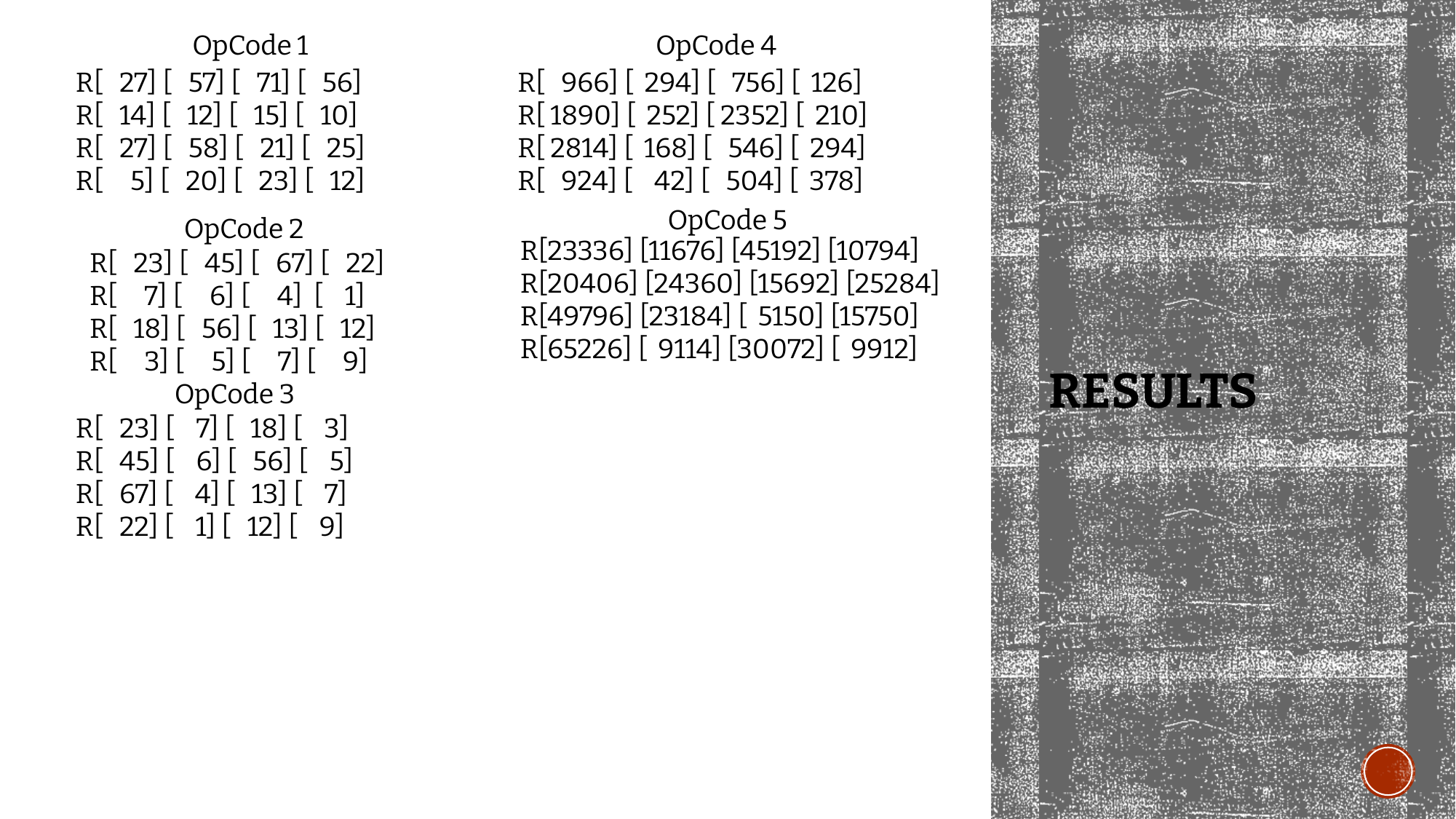

OpCode 1
OpCode 4
R[   966] [  294] [   756] [  126]
R[ 1890] [  252] [ 2352] [  210]
R[ 2814] [  168] [   546] [  294]
R[   924] [    42] [   504] [  378]
 R[   27] [   57] [   71] [   56]
 R[   14] [   12] [   15] [   10]
 R[   27] [   58] [   21] [   25]
 R[     5] [   20] [   23] [   12]
OpCode 5
OpCode 2
R[23336] [11676] [45192] [10794]
R[20406] [24360] [15692] [25284]
R[49796] [23184] [  5150] [15750]
R[65226] [  9114] [30072] [  9912]
 R[   23] [   45] [   67] [   22]
 R[     7] [     6] [     4]  [    1]
 R[   18] [   56] [   13] [   12]
 R[     3] [     5] [     7] [     9]
# Results
OpCode 3
 R[   23] [    7] [   18] [    3]
 R[   45] [    6] [   56] [    5]
 R[   67] [    4] [   13] [    7]
 R[   22] [    1] [   12] [    9]